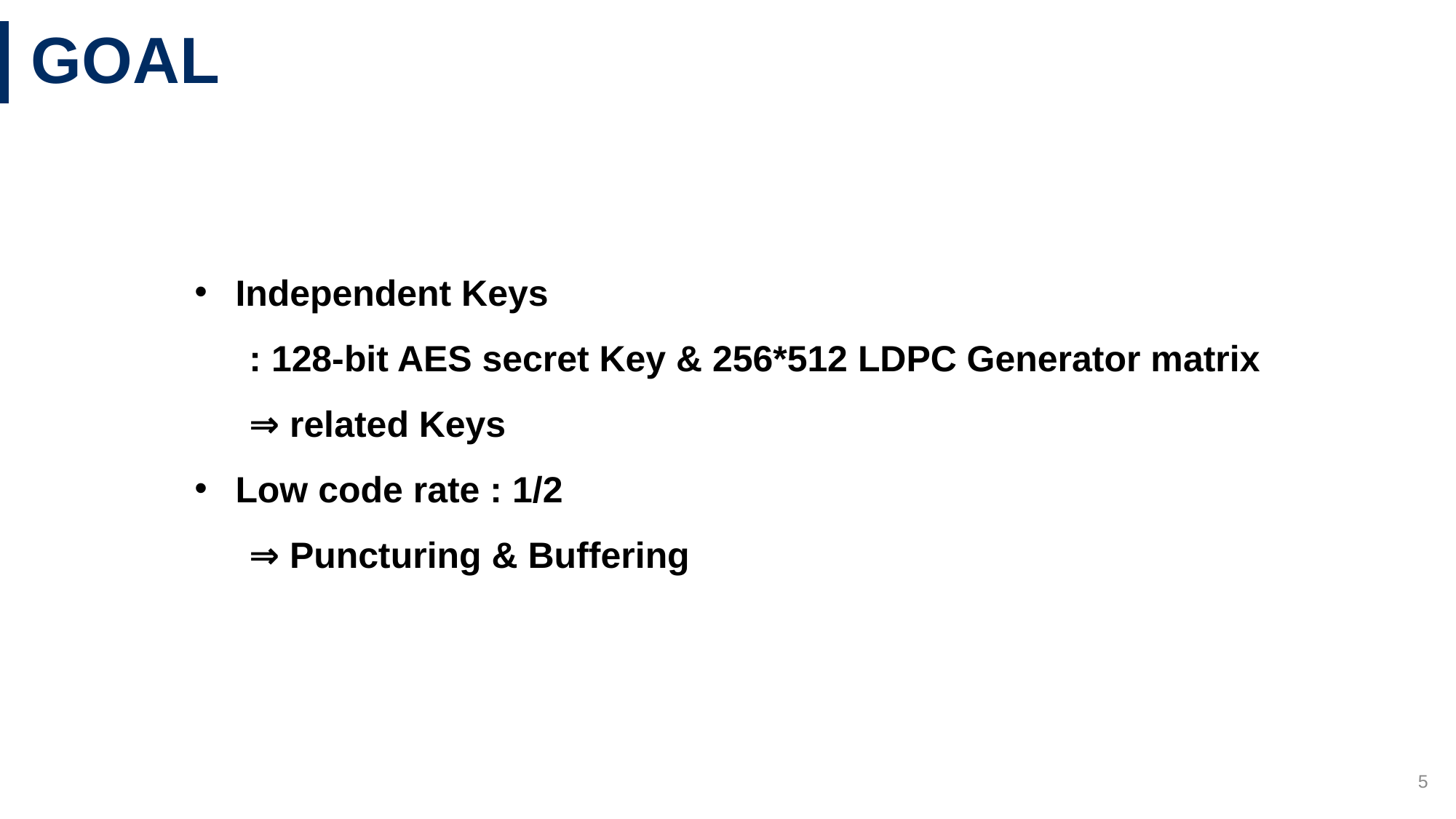

# GOAL
Independent Keys
: 128-bit AES secret Key & 256*512 LDPC Generator matrix
⇒ related Keys
Low code rate : 1/2
⇒ Puncturing & Buffering
5